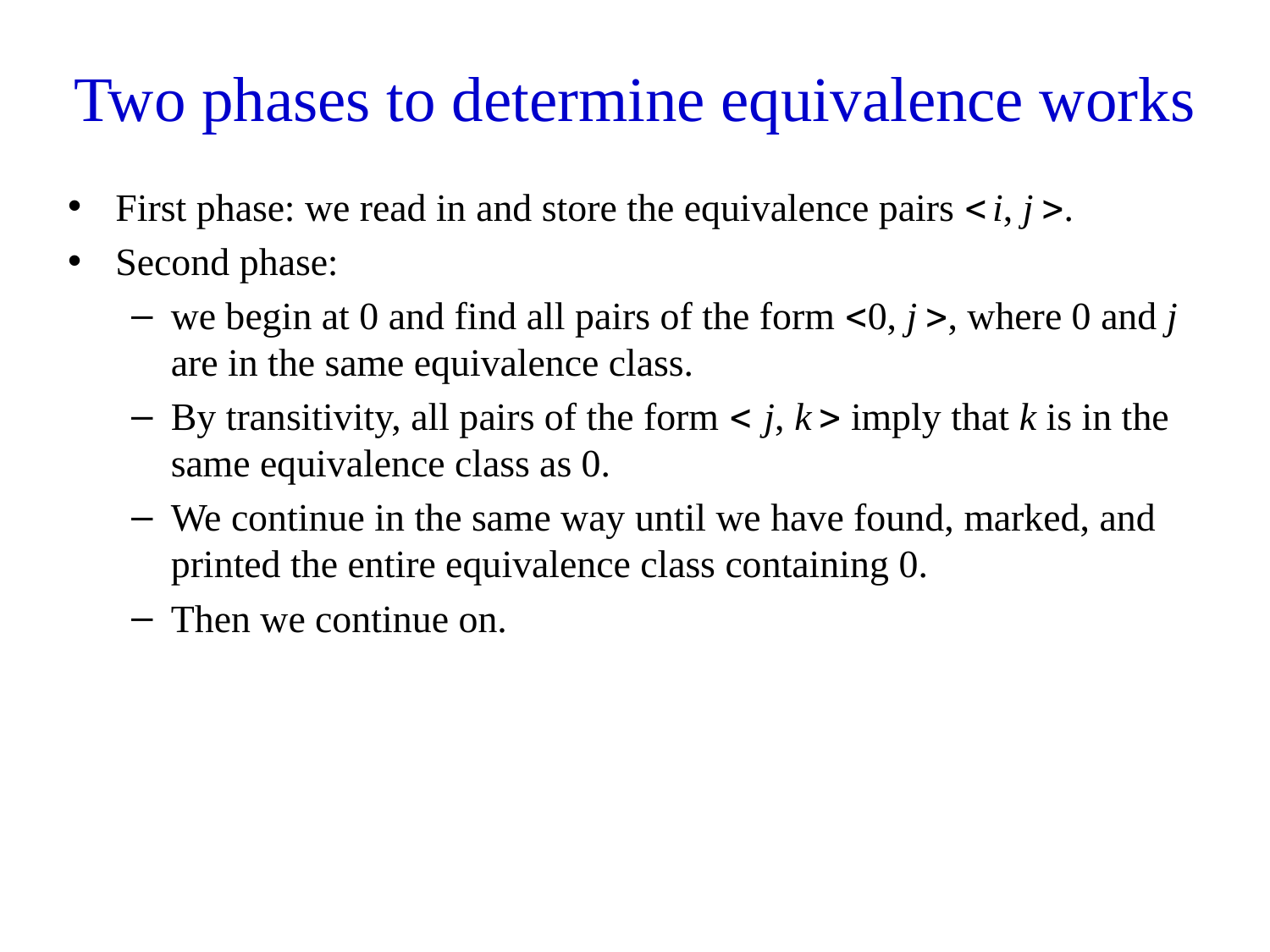

# Two phases to determine equivalence works
First phase: we read in and store the equivalence pairs <i, j>.
Second phase:
we begin at 0 and find all pairs of the form <0, j>, where 0 and j are in the same equivalence class.
By transitivity, all pairs of the form <j, k> imply that k is in the same equivalence class as 0.
We continue in the same way until we have found, marked, and printed the entire equivalence class containing 0.
Then we continue on.